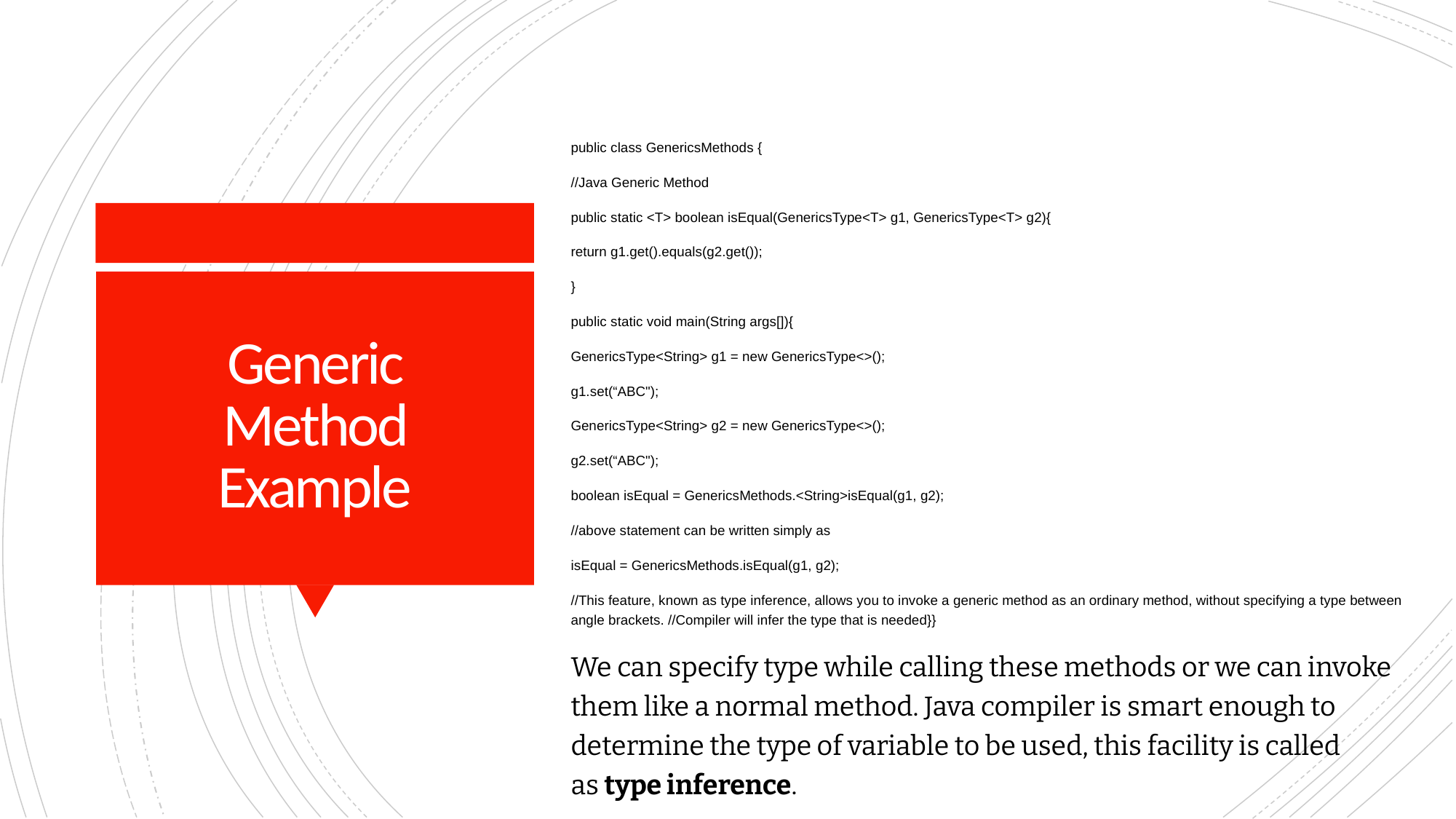

public class GenericsMethods {
//Java Generic Method
public static <T> boolean isEqual(GenericsType<T> g1, GenericsType<T> g2){
return g1.get().equals(g2.get());
}
public static void main(String args[]){
GenericsType<String> g1 = new GenericsType<>();
g1.set(“ABC");
GenericsType<String> g2 = new GenericsType<>();
g2.set(“ABC");
boolean isEqual = GenericsMethods.<String>isEqual(g1, g2);
//above statement can be written simply as
isEqual = GenericsMethods.isEqual(g1, g2);
//This feature, known as type inference, allows you to invoke a generic method as an ordinary method, without specifying a type between angle brackets. //Compiler will infer the type that is needed}}
We can specify type while calling these methods or we can invoke them like a normal method. Java compiler is smart enough to determine the type of variable to be used, this facility is called as type inference.
# Generic Method Example